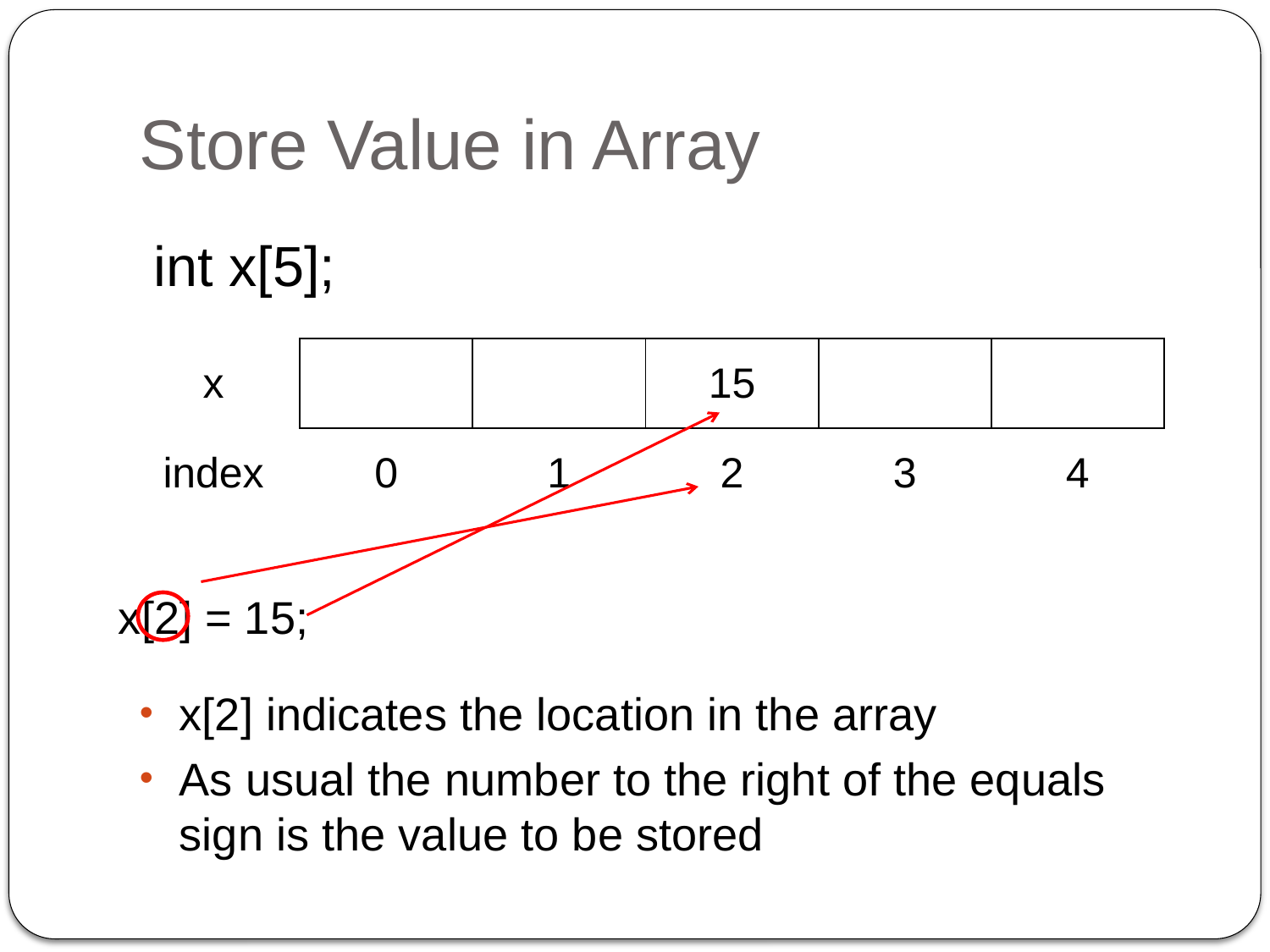

# Store Value in Array
int x[5];
| x |  |  | 15 |  |  |
| --- | --- | --- | --- | --- | --- |
| index | 0 | 1 | 2 | 3 | 4 |
x[2] = 15;

x[2] indicates the location in the array
As usual the number to the right of the equals sign is the value to be stored